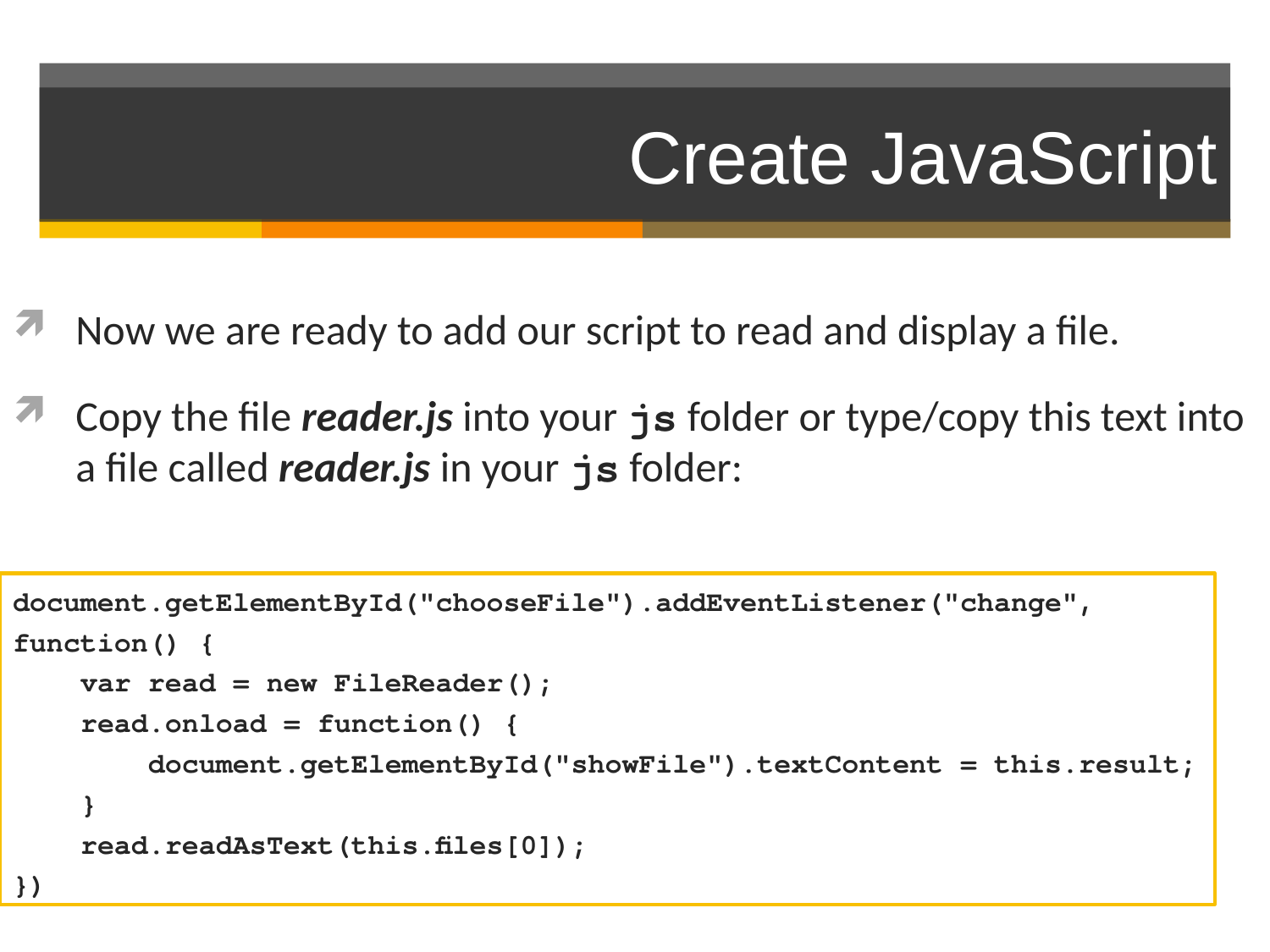

# Create JavaScript
Now we are ready to add our script to read and display a file.
Copy the file reader.js into your js folder or type/copy this text into a file called reader.js in your js folder:

document.getElementById("chooseFile").addEventListener("change", function() {
    var read = new FileReader();
    read.onload = function() {
        document.getElementById("showFile").textContent = this.result;
    }
    read.readAsText(this.files[0]);
})